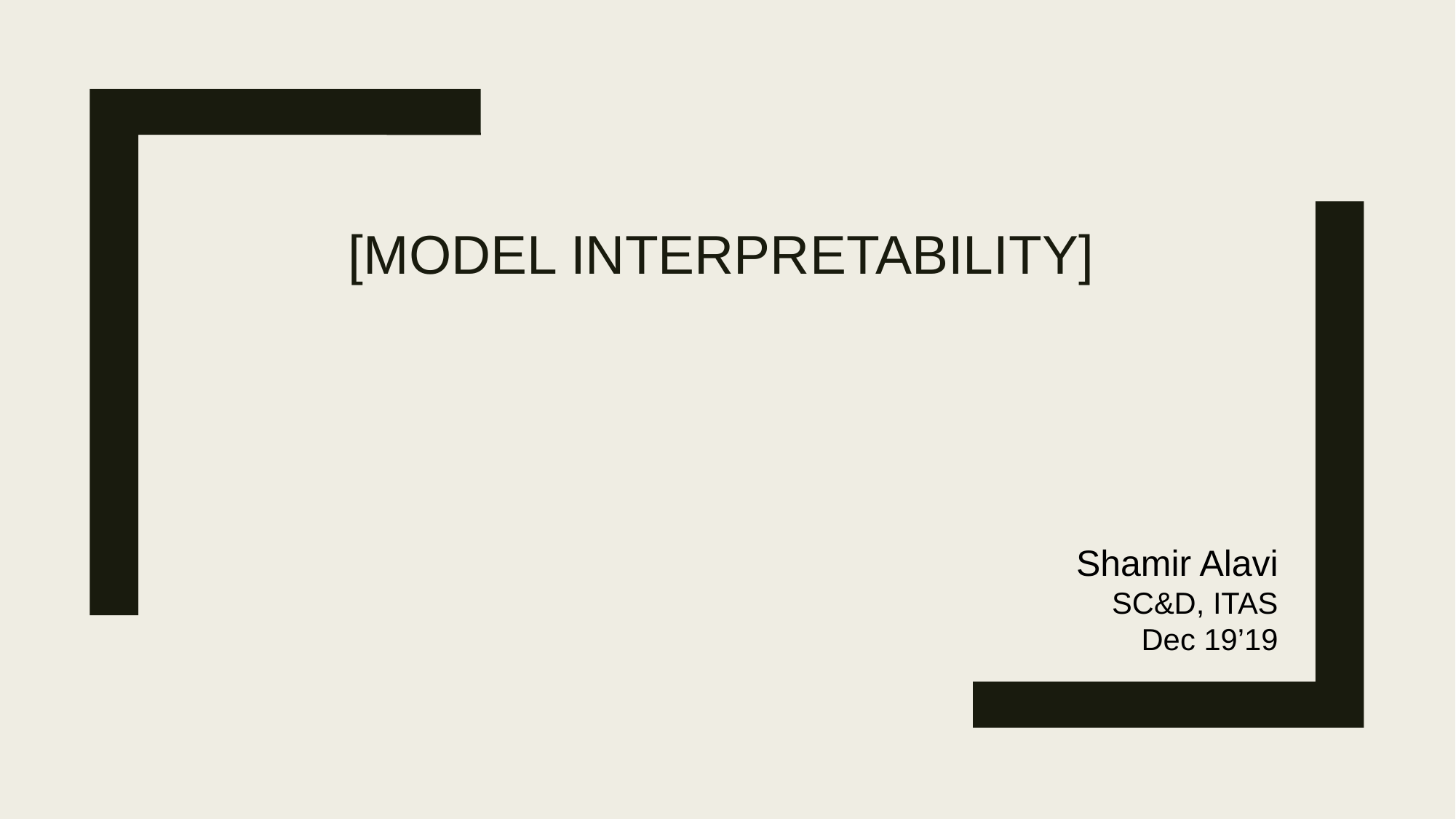

# Explainable AI [Model Interpretability]
Shamir Alavi
SC&D, ITAS
Dec 19’19